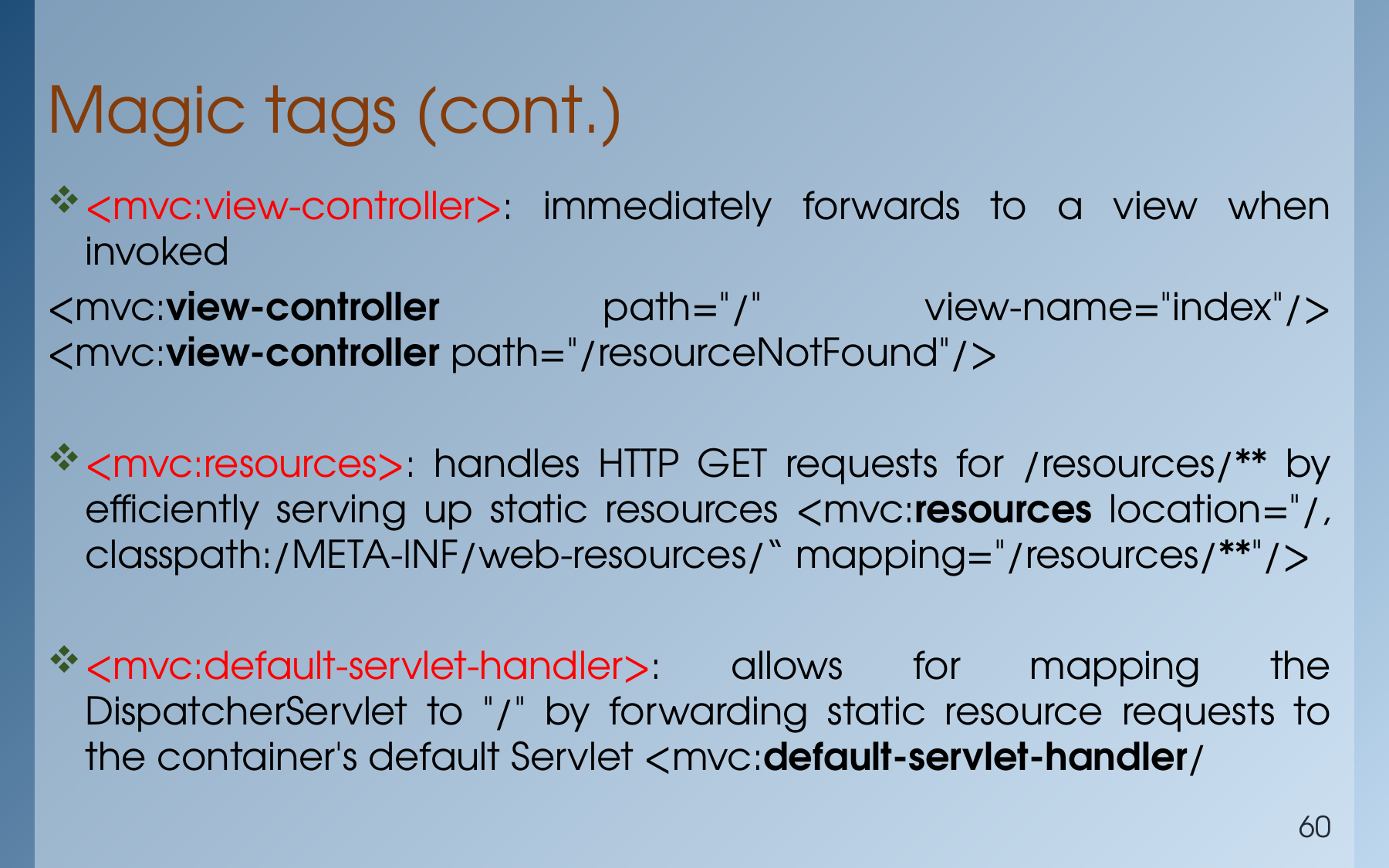

# Magic tags (cont.)
<mvc:view-controller>: immediately forwards to a view when invoked
<mvc:view-controller path="/" view-name="index"/>
<mvc:view-controller path="/resourceNotFound"/>

<mvc:resources>: handles HTTP GET requests for /resources/** by efficiently serving up static resources <mvc:resources location="/, classpath:/META-INF/web-resources/“ mapping="/resources/**"/>

<mvc:default-servlet-handler>: allows for mapping the DispatcherServlet to "/" by forwarding static resource requests to the container's default Servlet <mvc:default-servlet-handler/

60